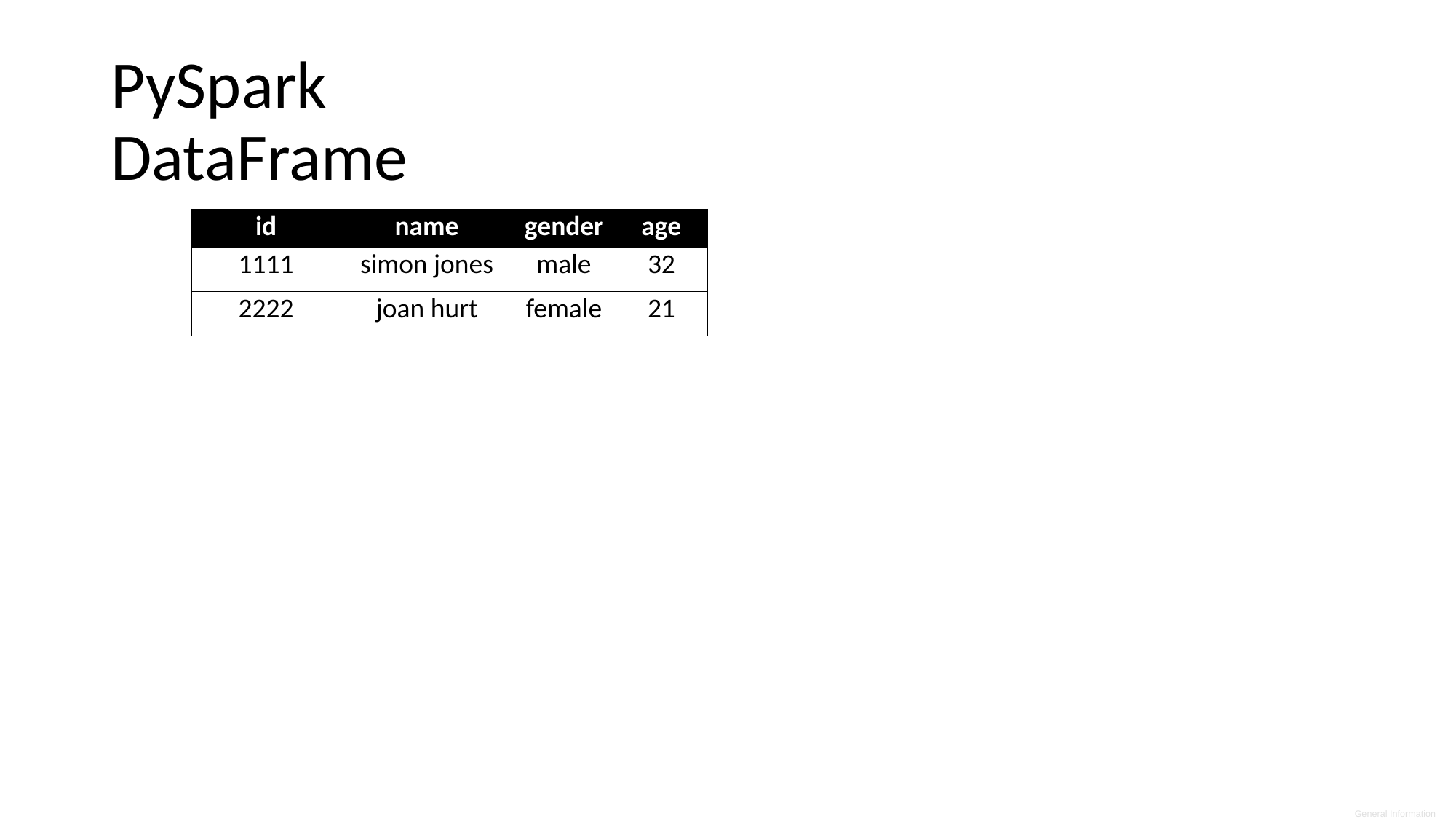

# PySpark DataFrame
| id | name | gender | age |
| --- | --- | --- | --- |
| 1111 | simon jones | male | 32 |
| 2222 | joan hurt | female | 21 |